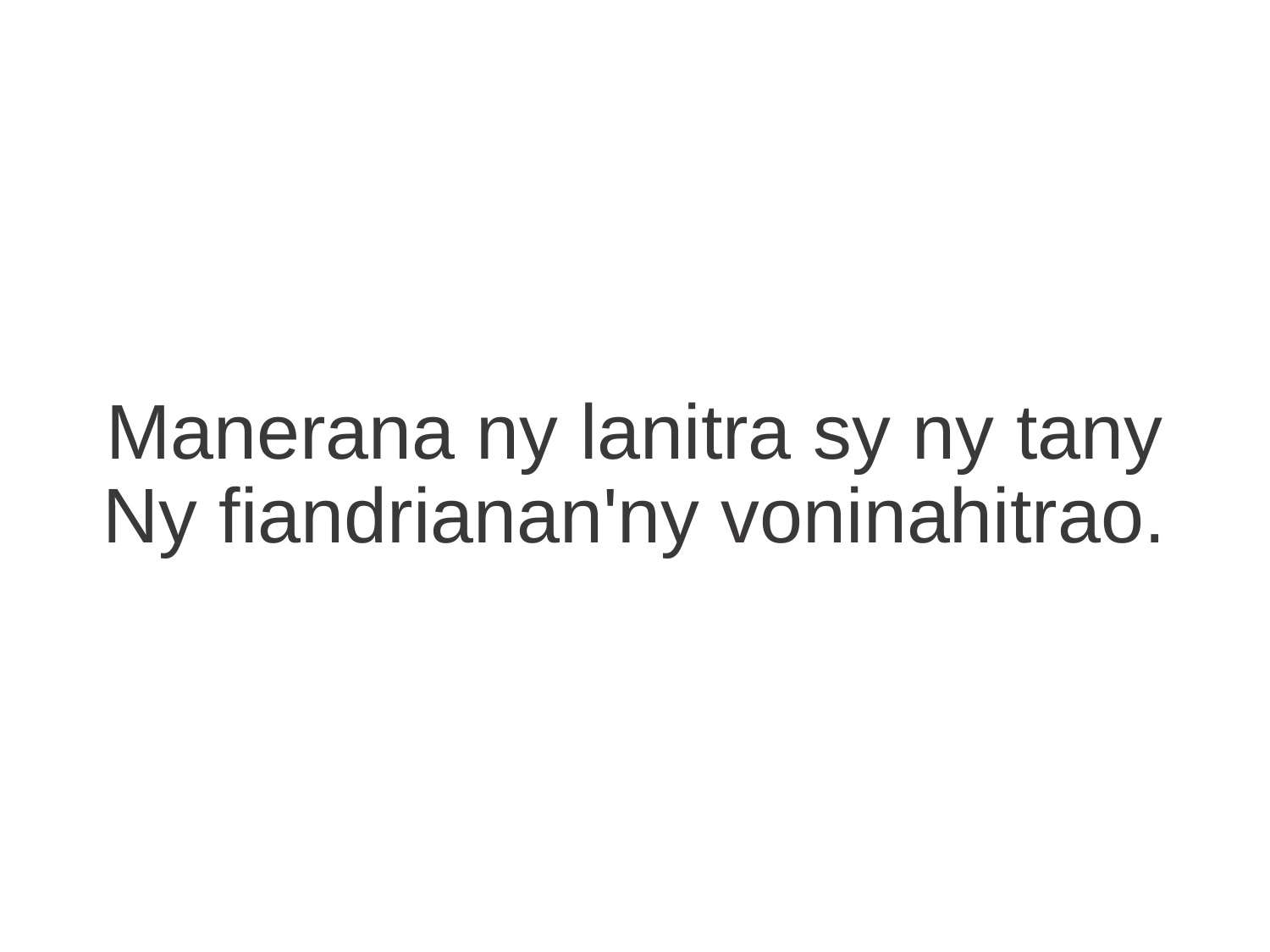

Manerana ny lanitra sy ny tany
Ny fiandrianan'ny voninahitrao.